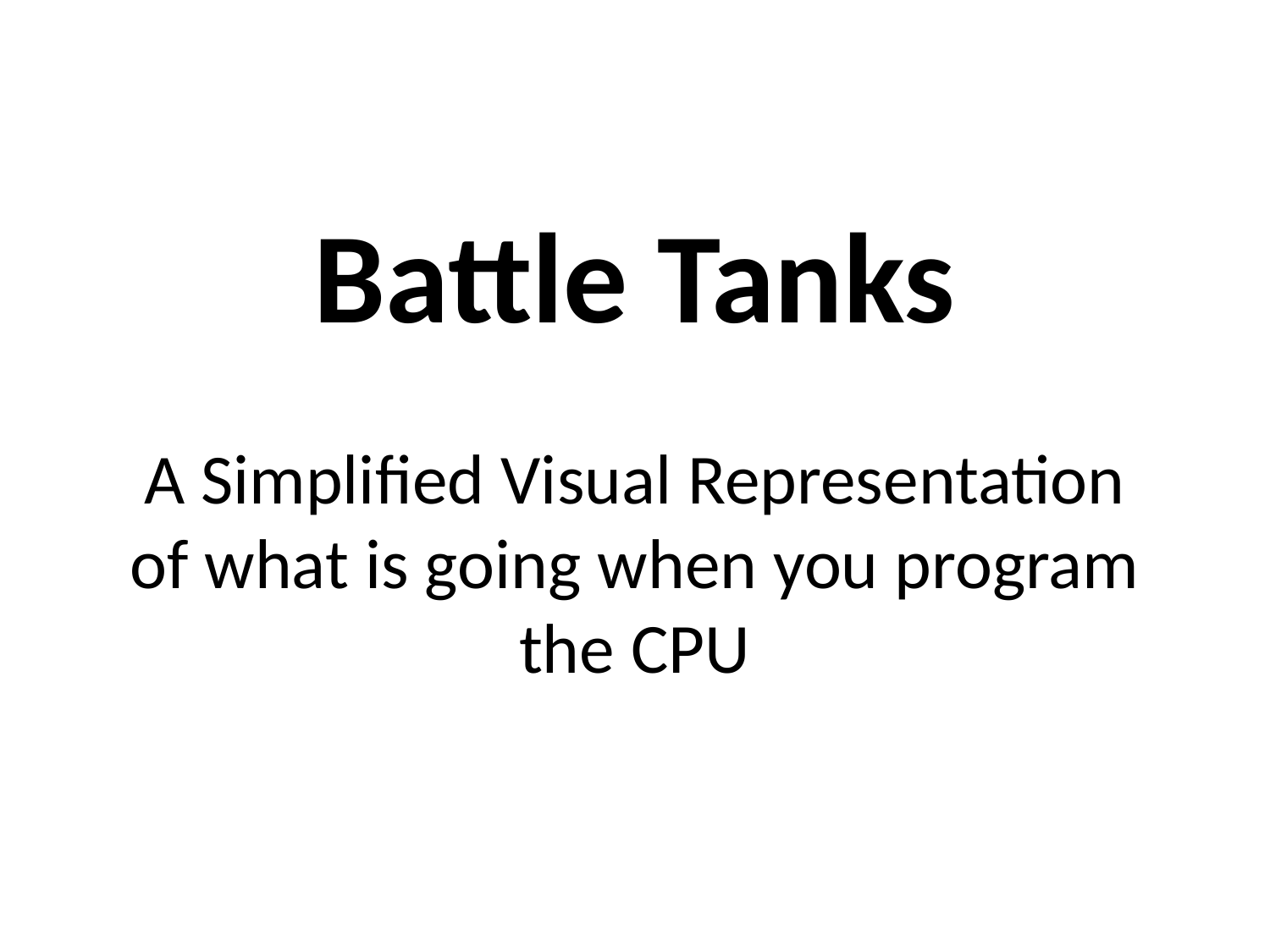

# Battle Tanks A Simplified Visual Representation of what is going when you program the CPU